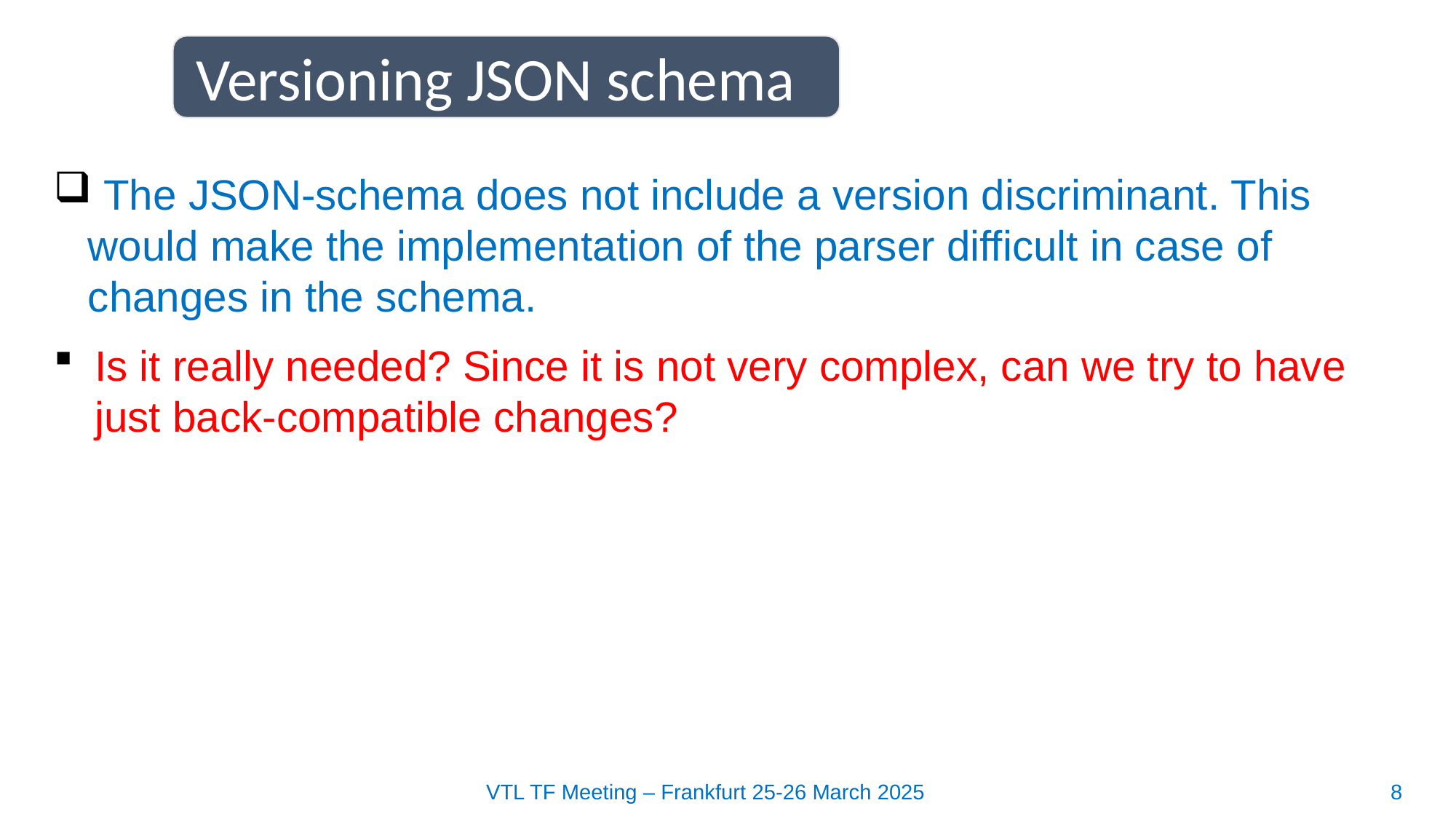

Versioning JSON schema
 The JSON-schema does not include a version discriminant. This would make the implementation of the parser difficult in case of changes in the schema.
Is it really needed? Since it is not very complex, can we try to have just back-compatible changes?
VTL TF Meeting – Frankfurt 25-26 March 2025
8